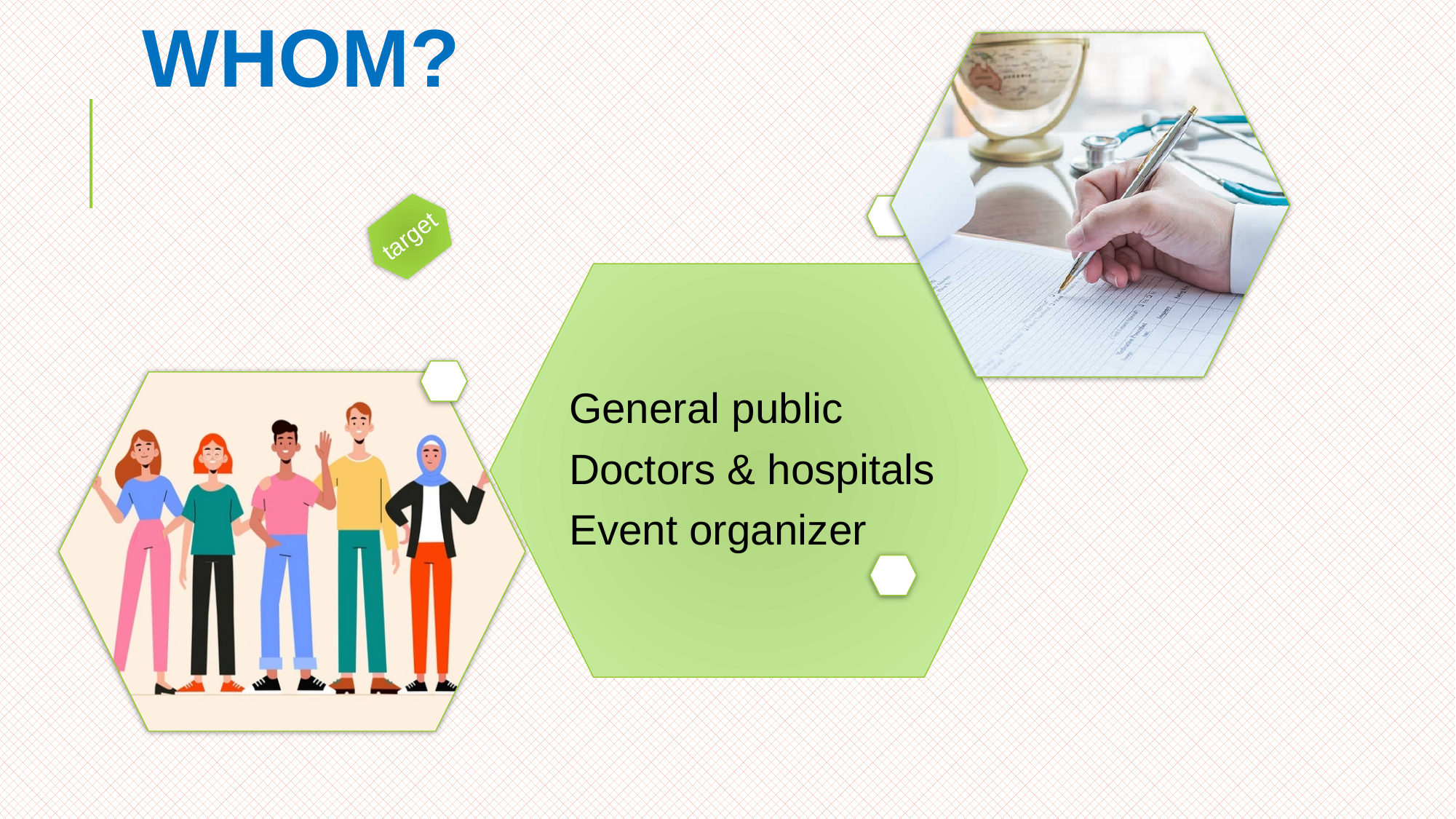

WHOM?
target
General public
Doctors & hospitals
Event organizer